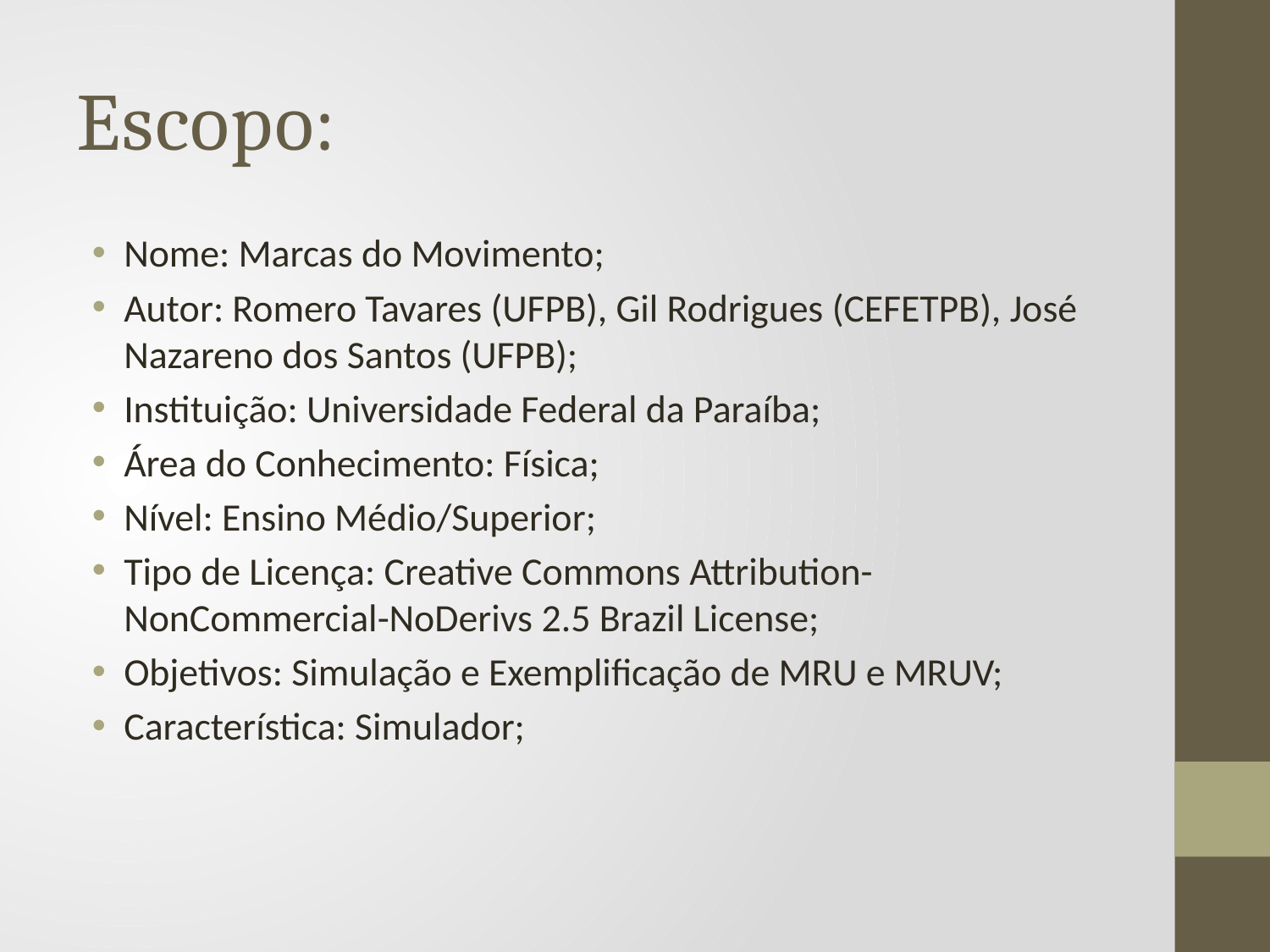

# Escopo:
Nome: Marcas do Movimento;
Autor: Romero Tavares (UFPB), Gil Rodrigues (CEFETPB), José Nazareno dos Santos (UFPB);
Instituição: Universidade Federal da Paraíba;
Área do Conhecimento: Física;
Nível: Ensino Médio/Superior;
Tipo de Licença: Creative Commons Attribution-NonCommercial-NoDerivs 2.5 Brazil License;
Objetivos: Simulação e Exemplificação de MRU e MRUV;
Característica: Simulador;